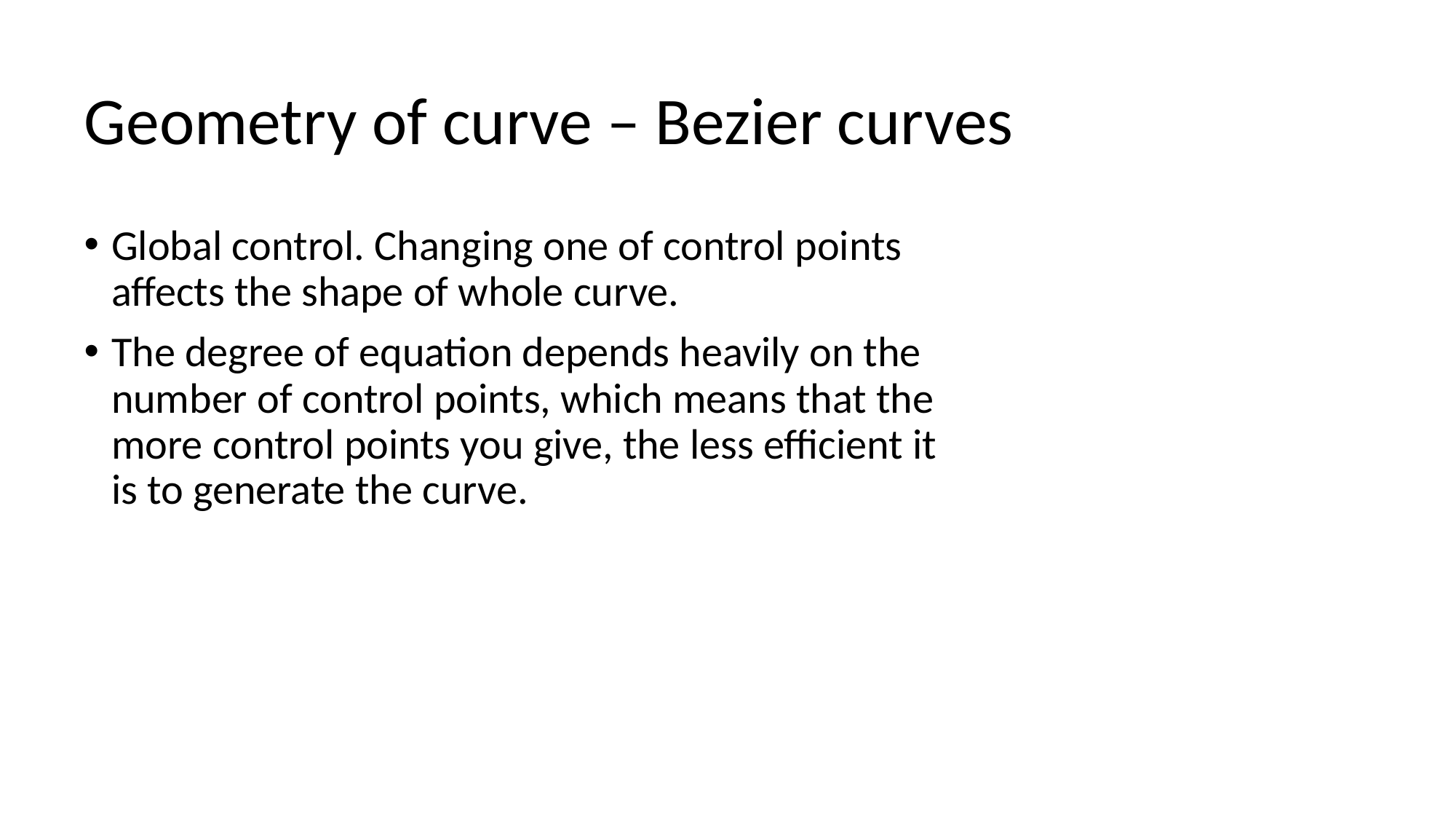

# Geometry of curve – Bezier curves
Global control. Changing one of control points affects the shape of whole curve.
The degree of equation depends heavily on the number of control points, which means that the more control points you give, the less efficient it is to generate the curve.